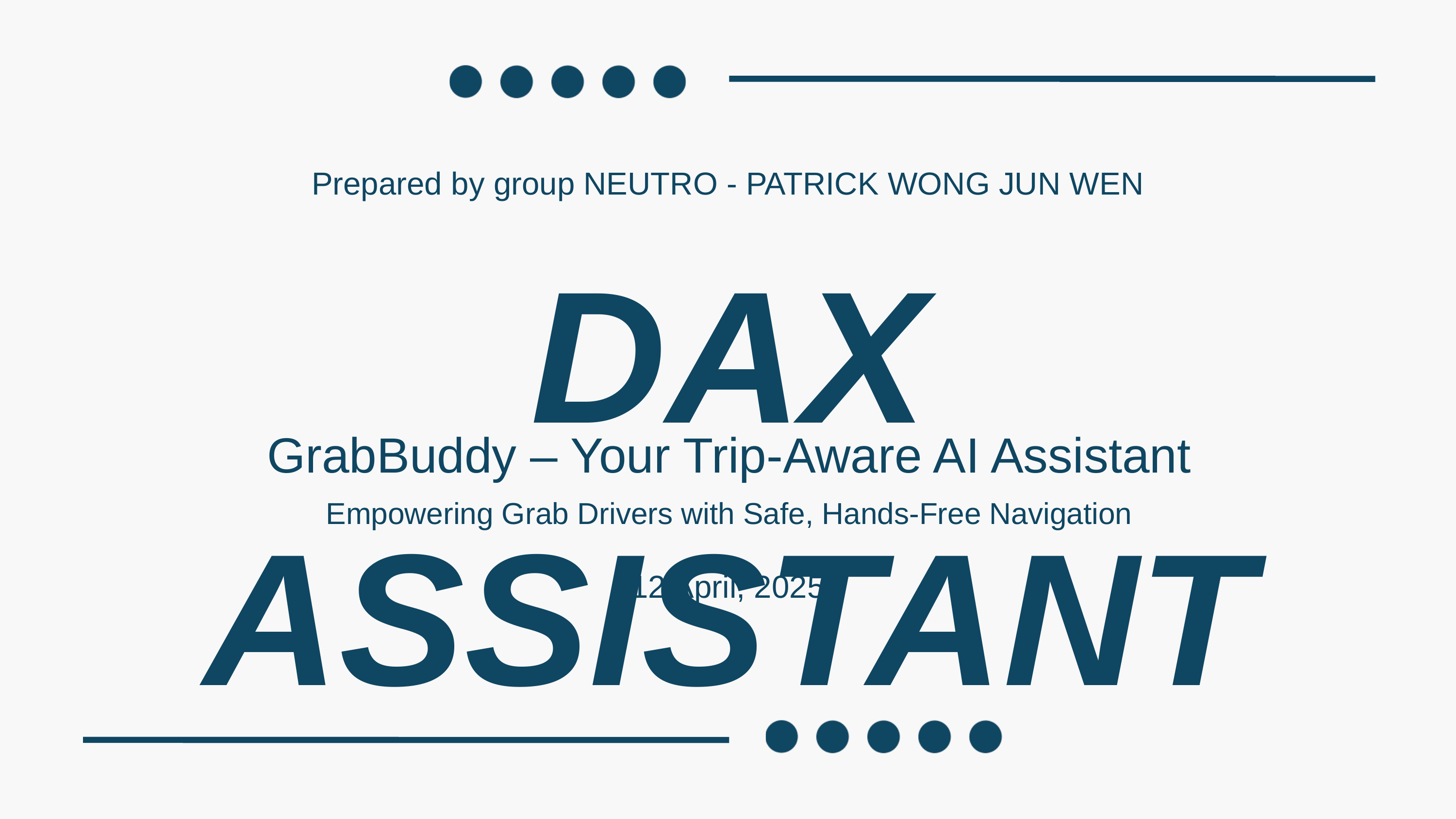

Prepared by group NEUTRO - PATRICK WONG JUN WEN
DAX ASSISTANT
GrabBuddy – Your Trip-Aware AI Assistant
Empowering Grab Drivers with Safe, Hands-Free Navigation
12 April, 2025